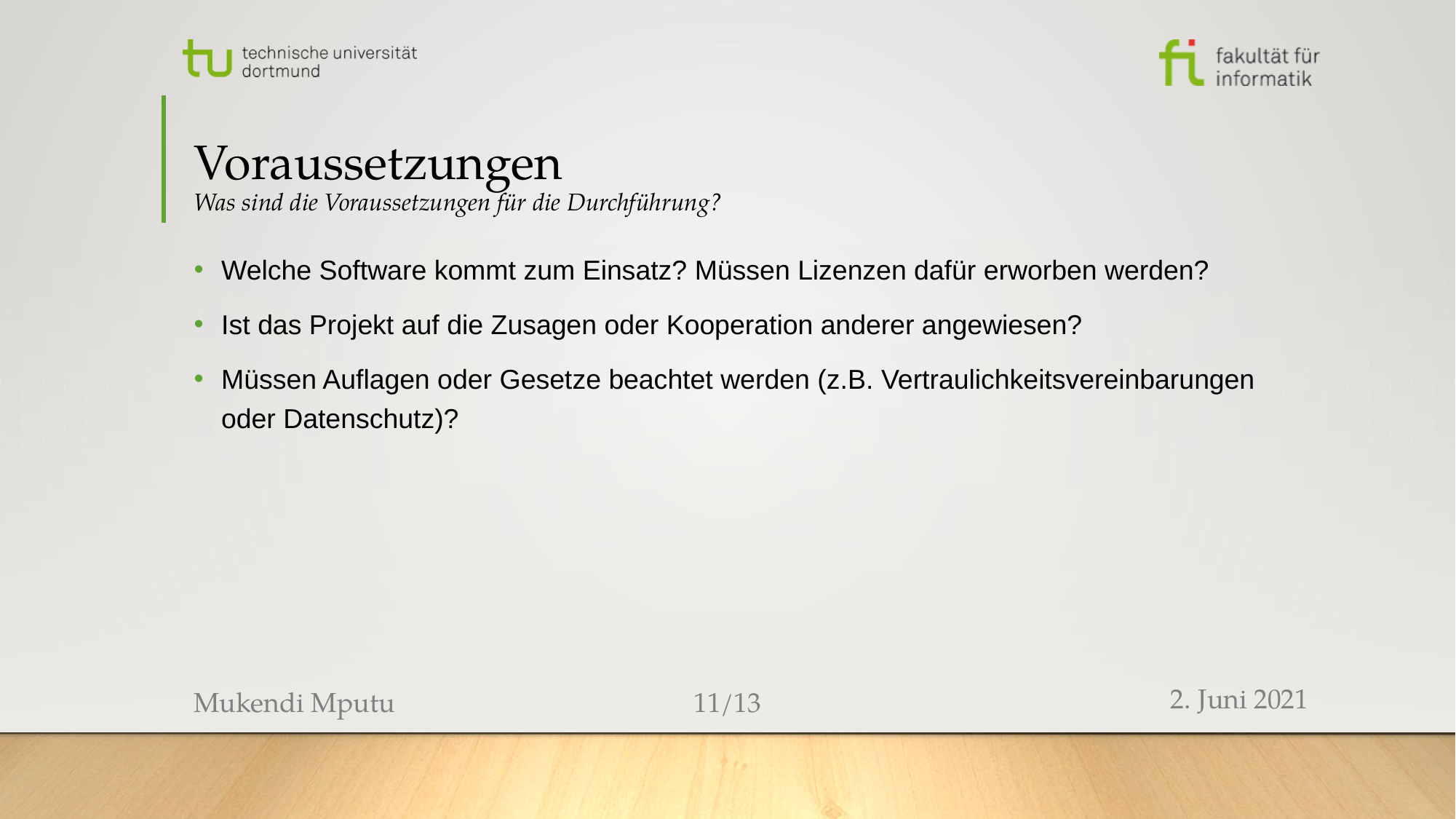

# Voraussetzungen Was sind die Voraussetzungen für die Durchführung?
Welche Software kommt zum Einsatz? Müssen Lizenzen dafür erworben werden?
Ist das Projekt auf die Zusagen oder Kooperation anderer angewiesen?
Müssen Auflagen oder Gesetze beachtet werden (z.B. Vertraulichkeitsvereinbarungen oder Datenschutz)?